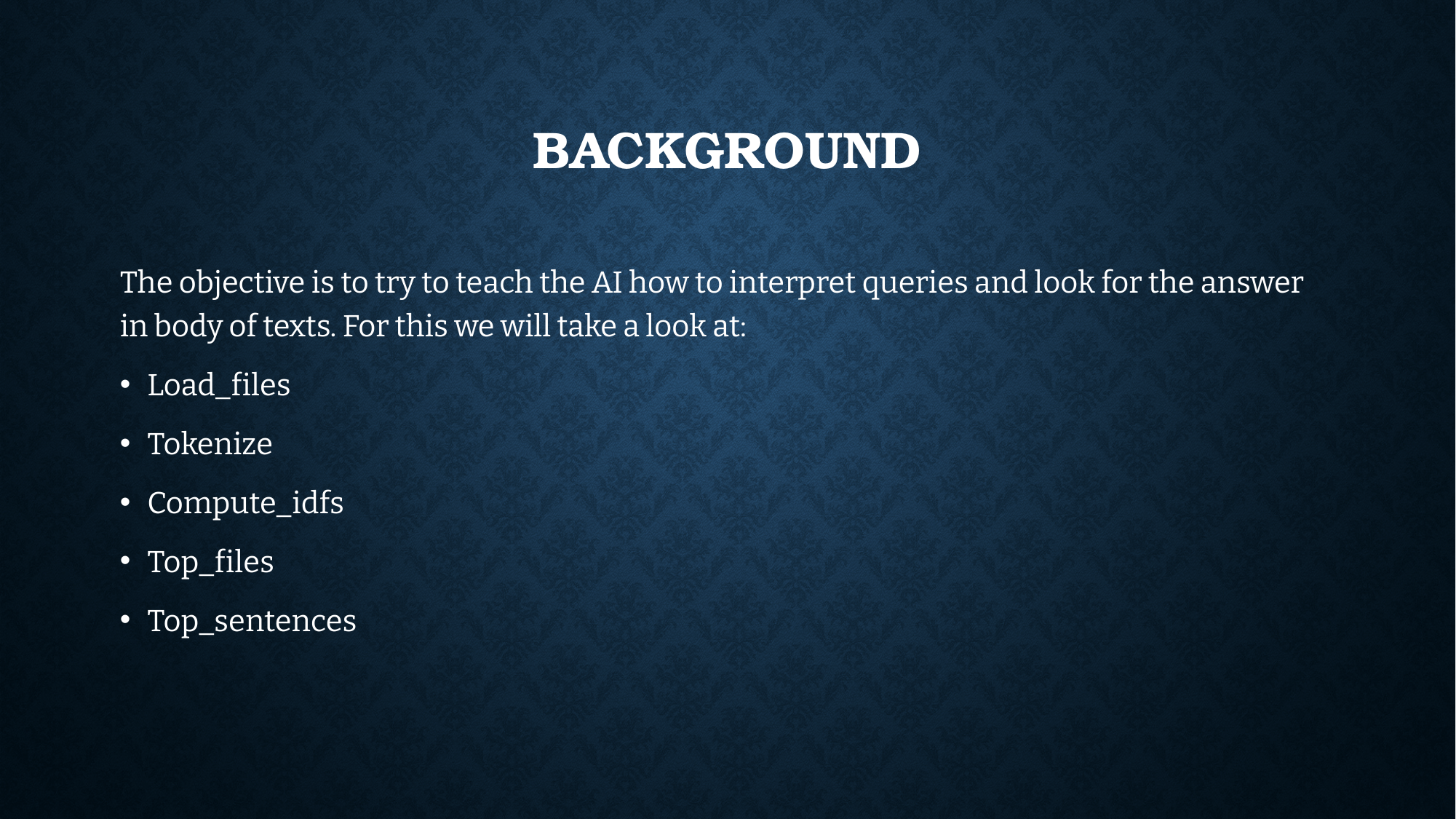

# Background
The objective is to try to teach the AI how to interpret queries and look for the answer in body of texts. For this we will take a look at:
Load_files
Tokenize
Compute_idfs
Top_files
Top_sentences